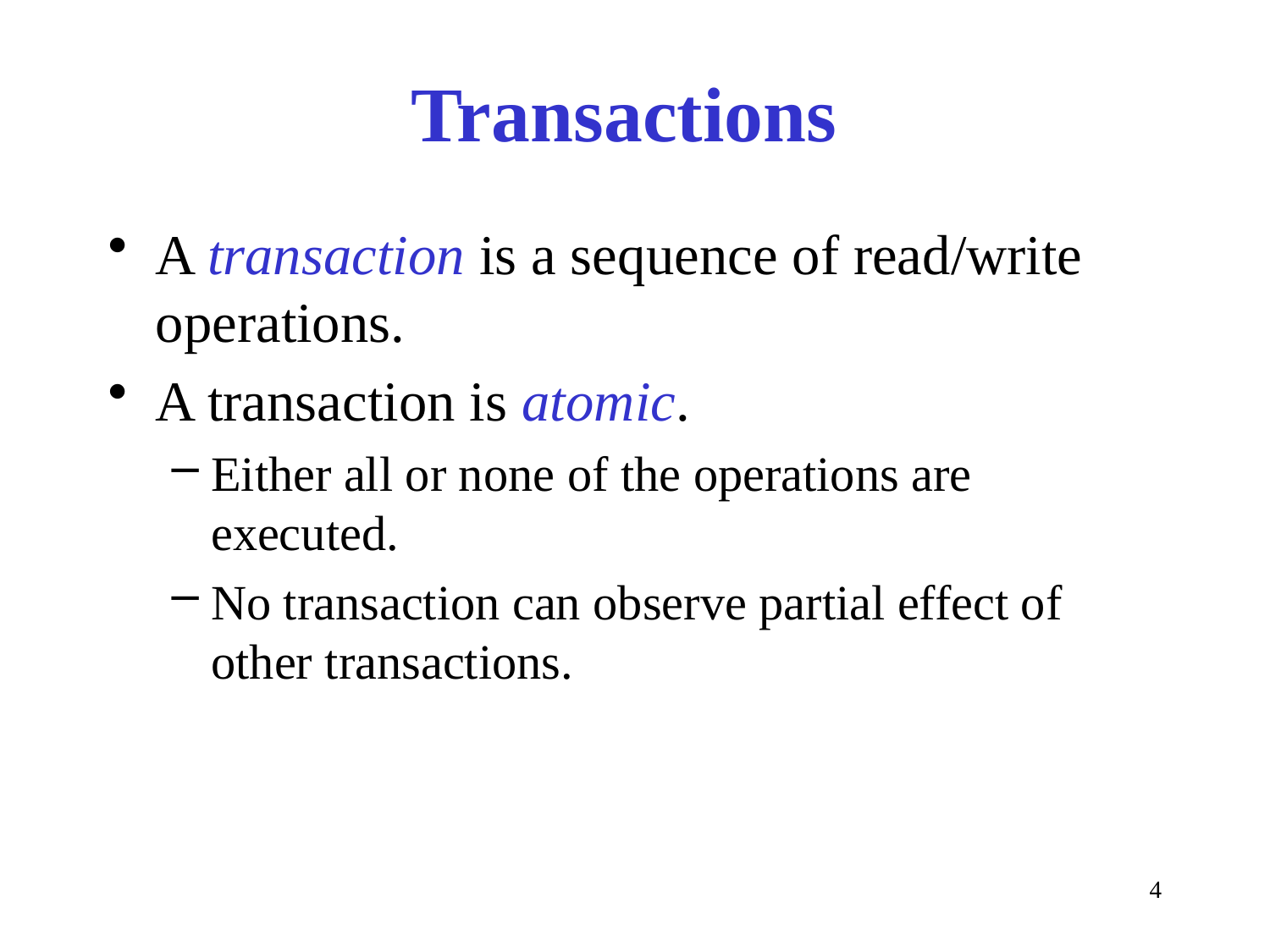

# Transactions
A transaction is a sequence of read/write operations.
A transaction is atomic.
Either all or none of the operations are executed.
No transaction can observe partial effect of other transactions.

4